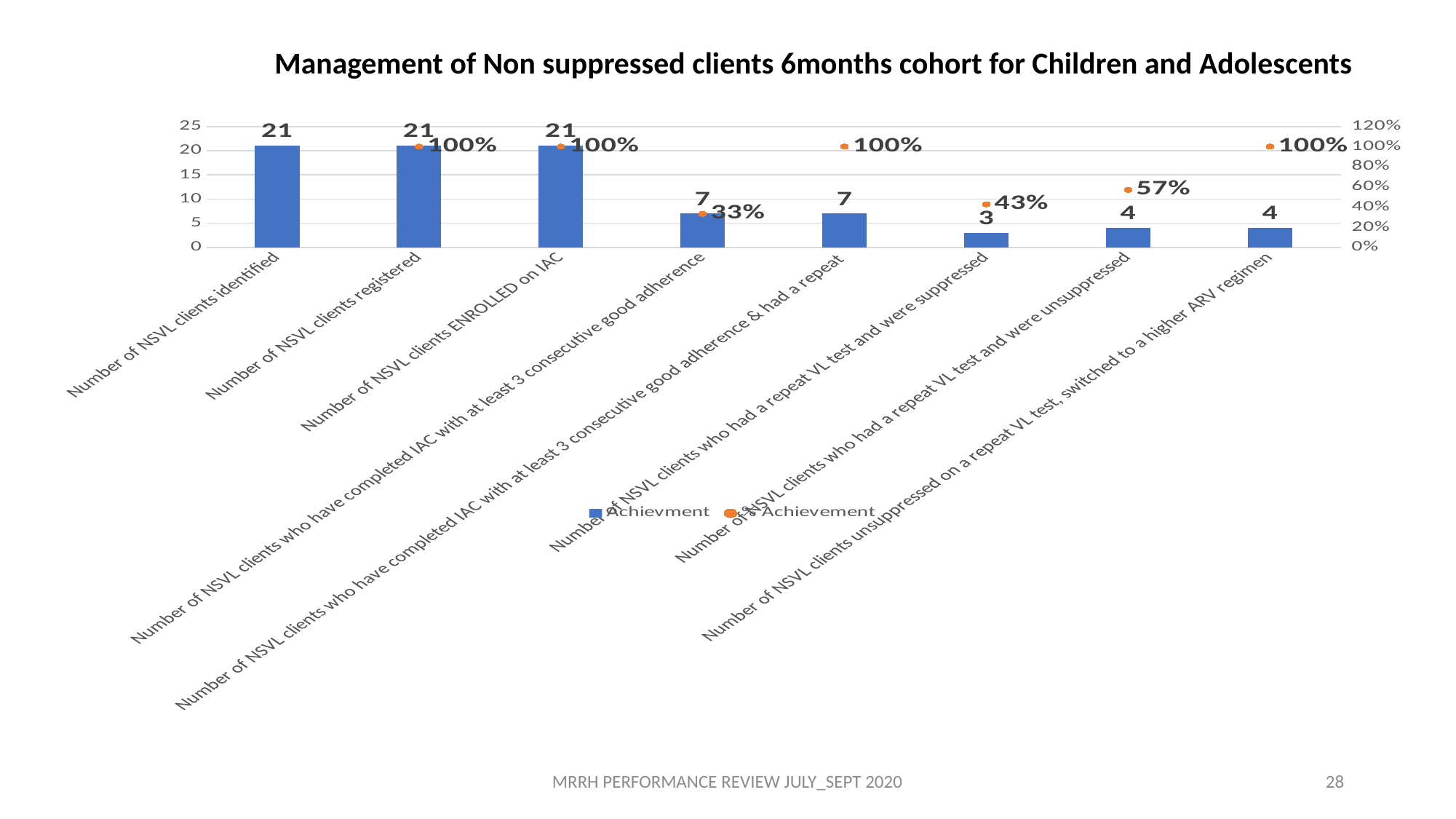

Management of Non suppressed clients 6months cohort for Children and Adolescents

### Chart

| Category | Achievment | % Achievement |
|---|---|---|
| Number of NSVL clients identified | 21.0 | None |
| Number of NSVL clients registered | 21.0 | 1.0 |
| Number of NSVL clients ENROLLED on IAC | 21.0 | 1.0 |
| Number of NSVL clients who have completed IAC with at least 3 consecutive good adherence | 7.0 | 0.3333333333333333 |
| Number of NSVL clients who have completed IAC with at least 3 consecutive good adherence & had a repeat  | 7.0 | 1.0 |
| Number of NSVL clients who had a repeat VL test and were suppressed | 3.0 | 0.42857142857142855 |
| Number of NSVL clients who had a repeat VL test and were unsuppressed | 4.0 | 0.5714285714285714 |
| Number of NSVL clients unsuppressed on a repeat VL test, switched to a higher ARV regimen | 4.0 | 1.0 |
MRRH PERFORMANCE REVIEW JULY_SEPT 2020
28